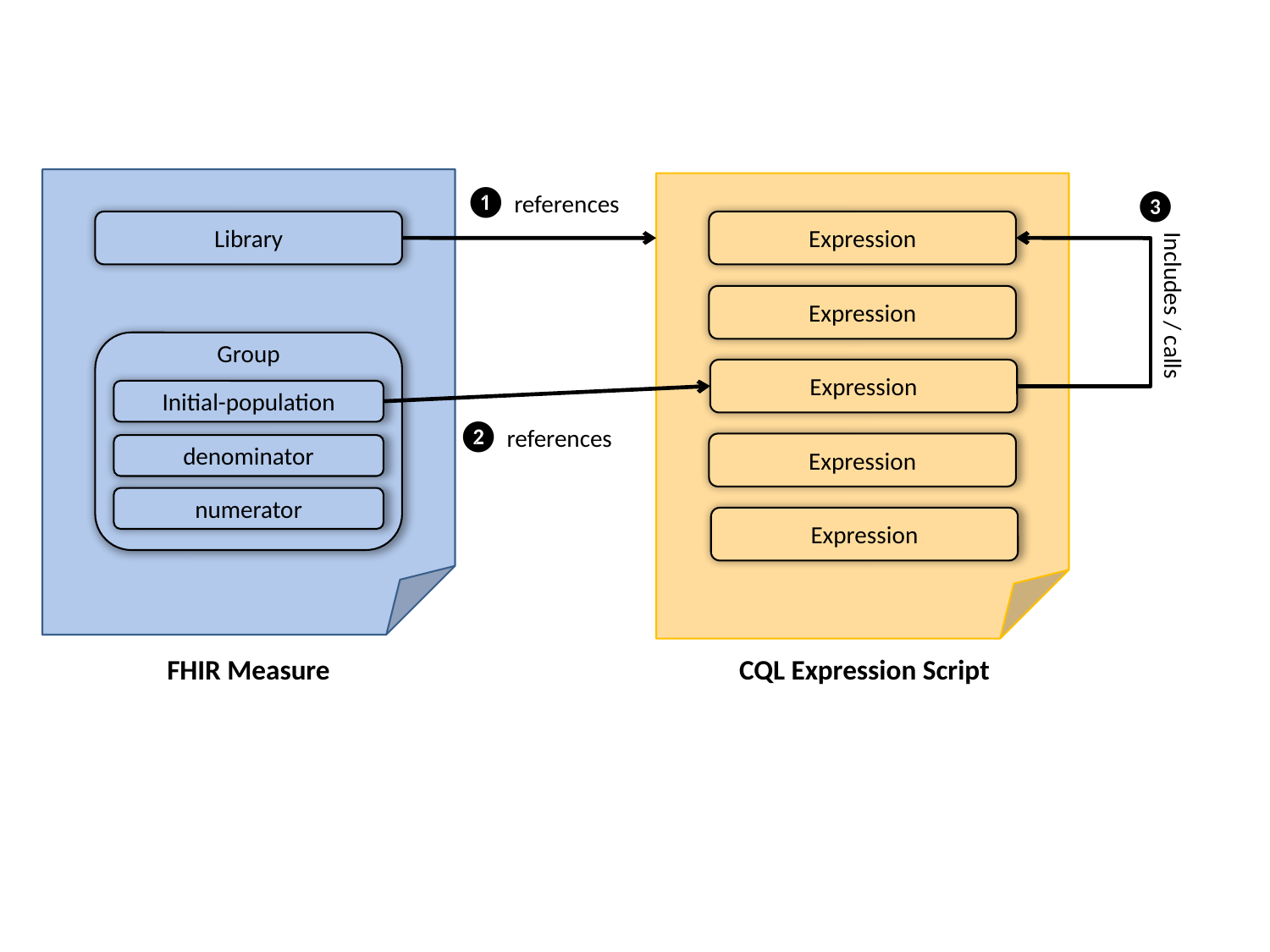

Library
Group

Initial-population
denominator
numerator

Expression
Expression
Expression
Expression
Expression
❶ references
❸
Includes / calls
❷ references
FHIR Measure
CQL Expression Script